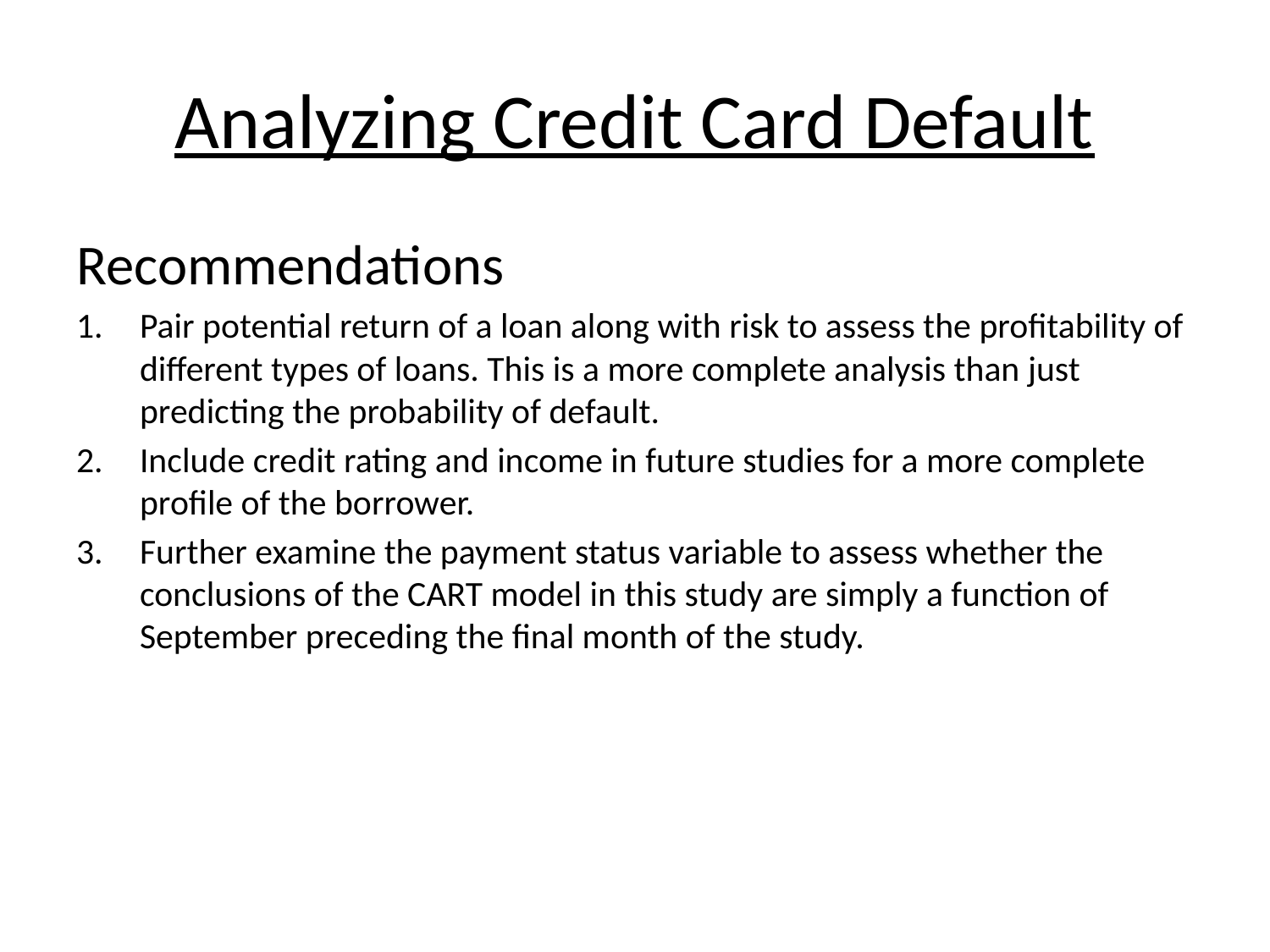

# Analyzing Credit Card Default
Recommendations
Pair potential return of a loan along with risk to assess the profitability of different types of loans. This is a more complete analysis than just predicting the probability of default.
Include credit rating and income in future studies for a more complete profile of the borrower.
Further examine the payment status variable to assess whether the conclusions of the CART model in this study are simply a function of September preceding the final month of the study.